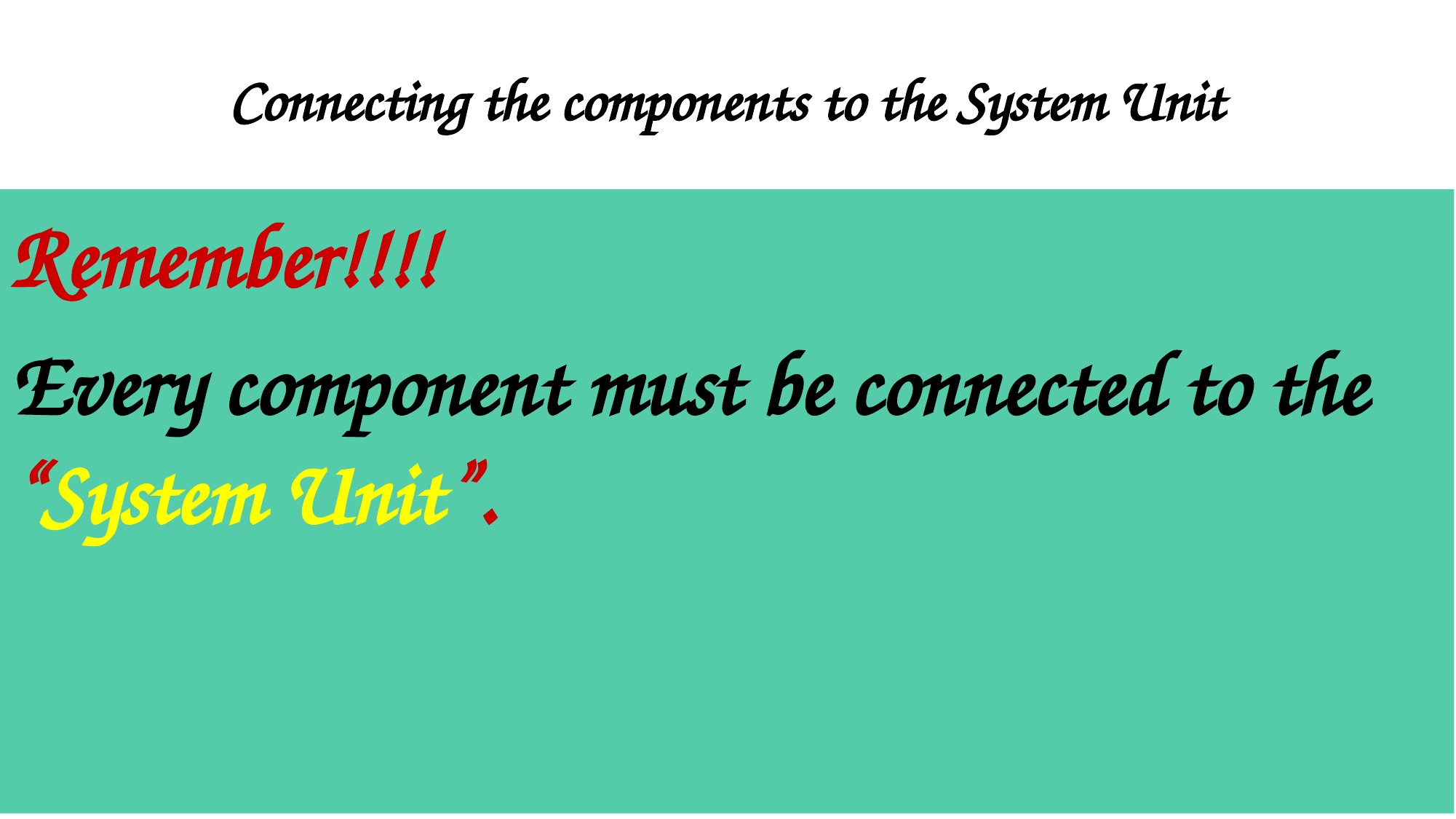

# Connecting the components to the System Unit
Remember!!!!
Every component must be connected to the “System Unit”.